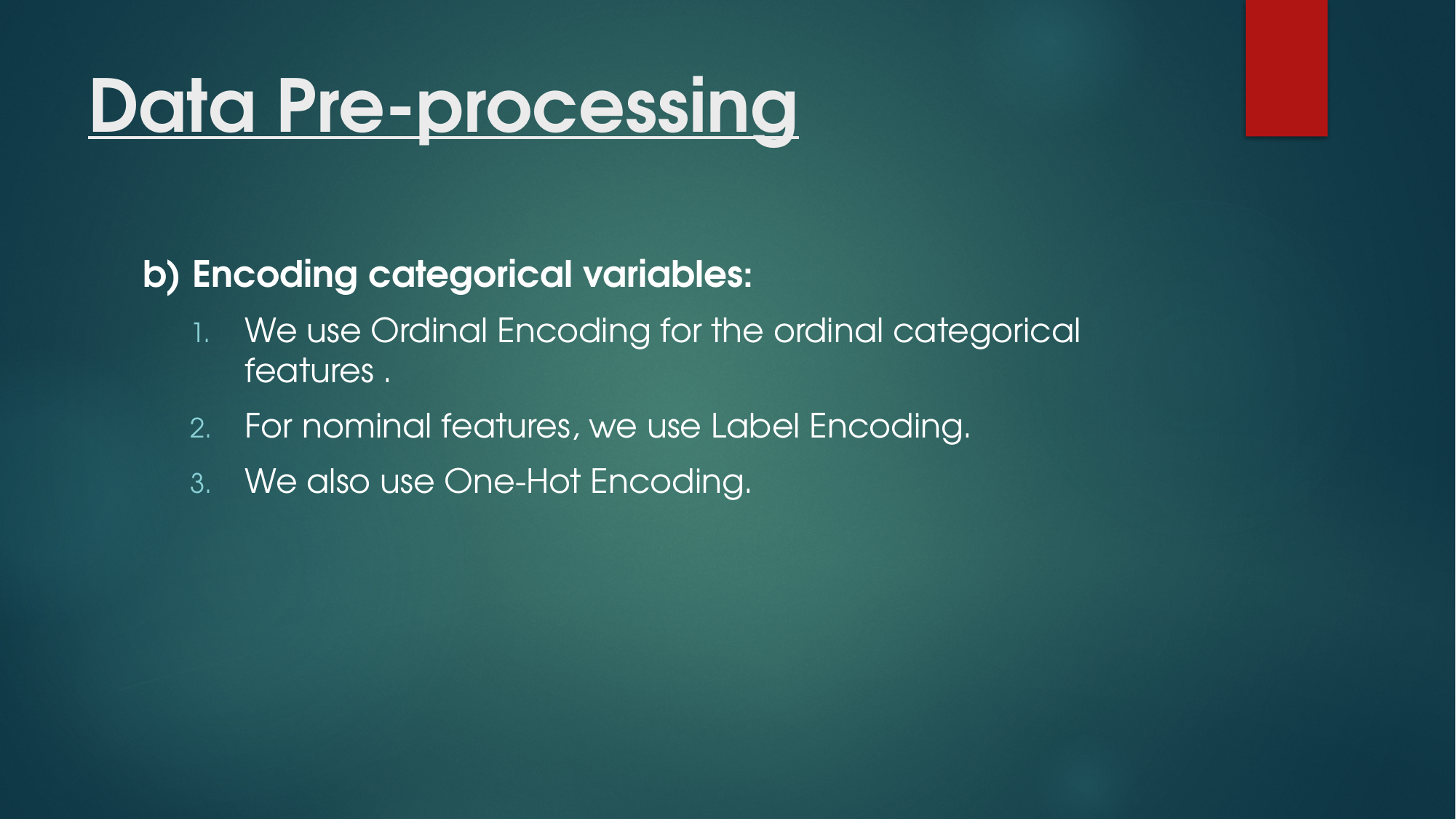

# Data Pre-processing
b) Encoding categorical variables:
We use Ordinal Encoding for the ordinal categorical features .
For nominal features, we use Label Encoding.
We also use One-Hot Encoding.